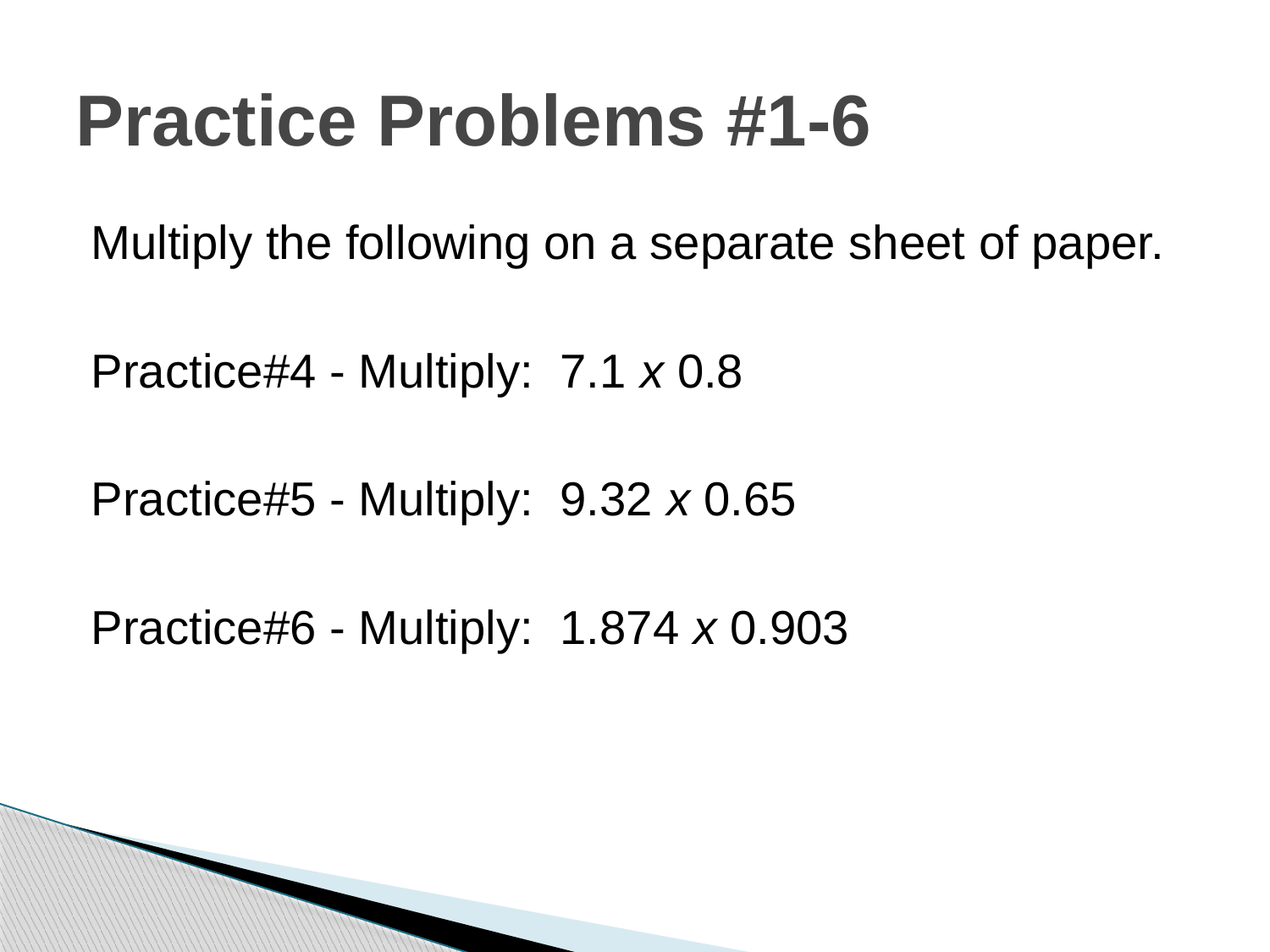

# Practice Problems #1-6
Multiply the following on a separate sheet of paper.

Practice#4 - Multiply:  7.1 x 0.8

Practice#5 - Multiply:  9.32 x 0.65

Practice#6 - Multiply:  1.874 x 0.903